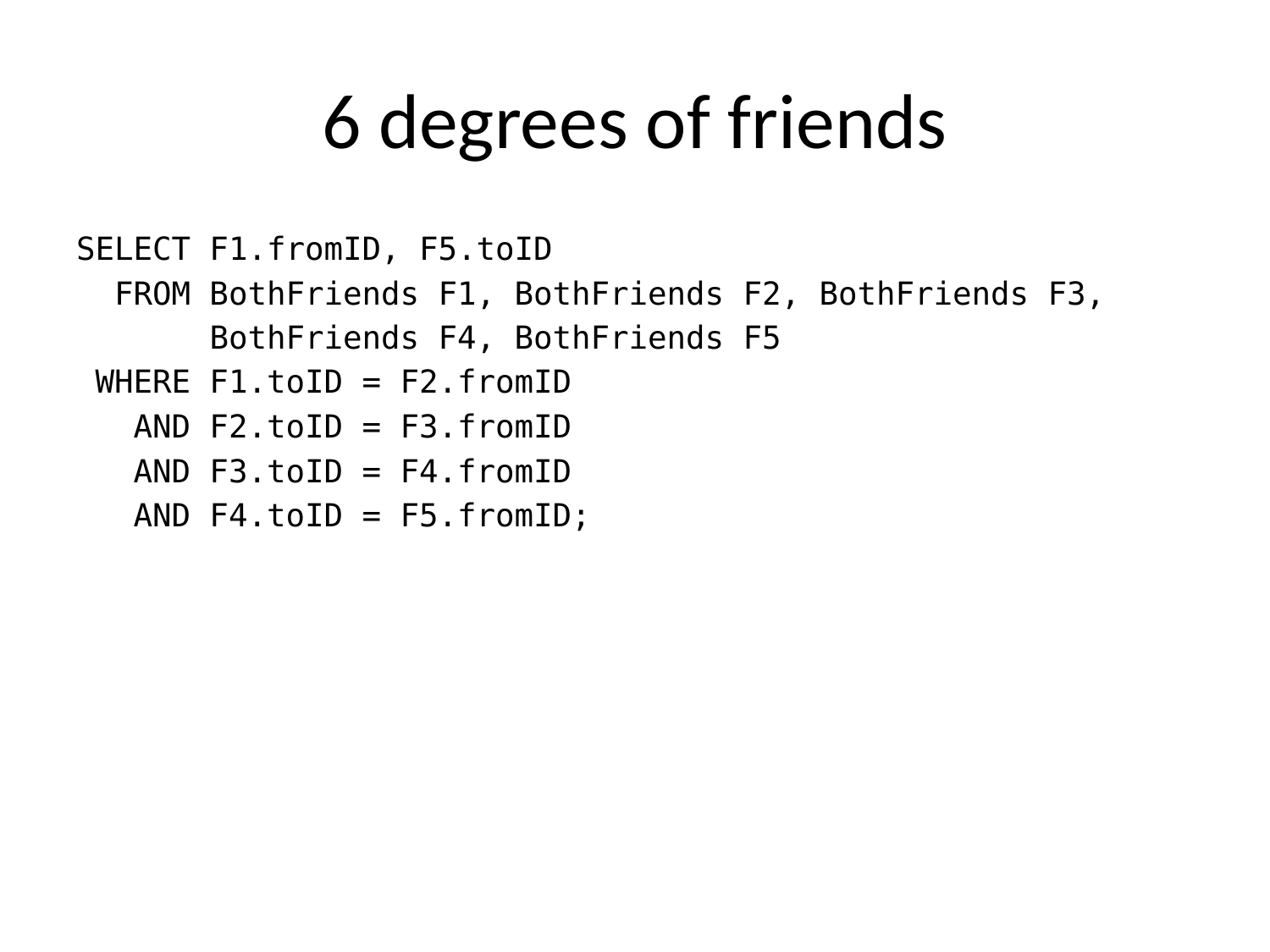

# 6 degrees of friends
SELECT F1.fromID, F5.toID
  FROM BothFriends F1, BothFriends F2, BothFriends F3,
       BothFriends F4, BothFriends F5
 WHERE F1.toID = F2.fromID
   AND F2.toID = F3.fromID
   AND F3.toID = F4.fromID
   AND F4.toID = F5.fromID;